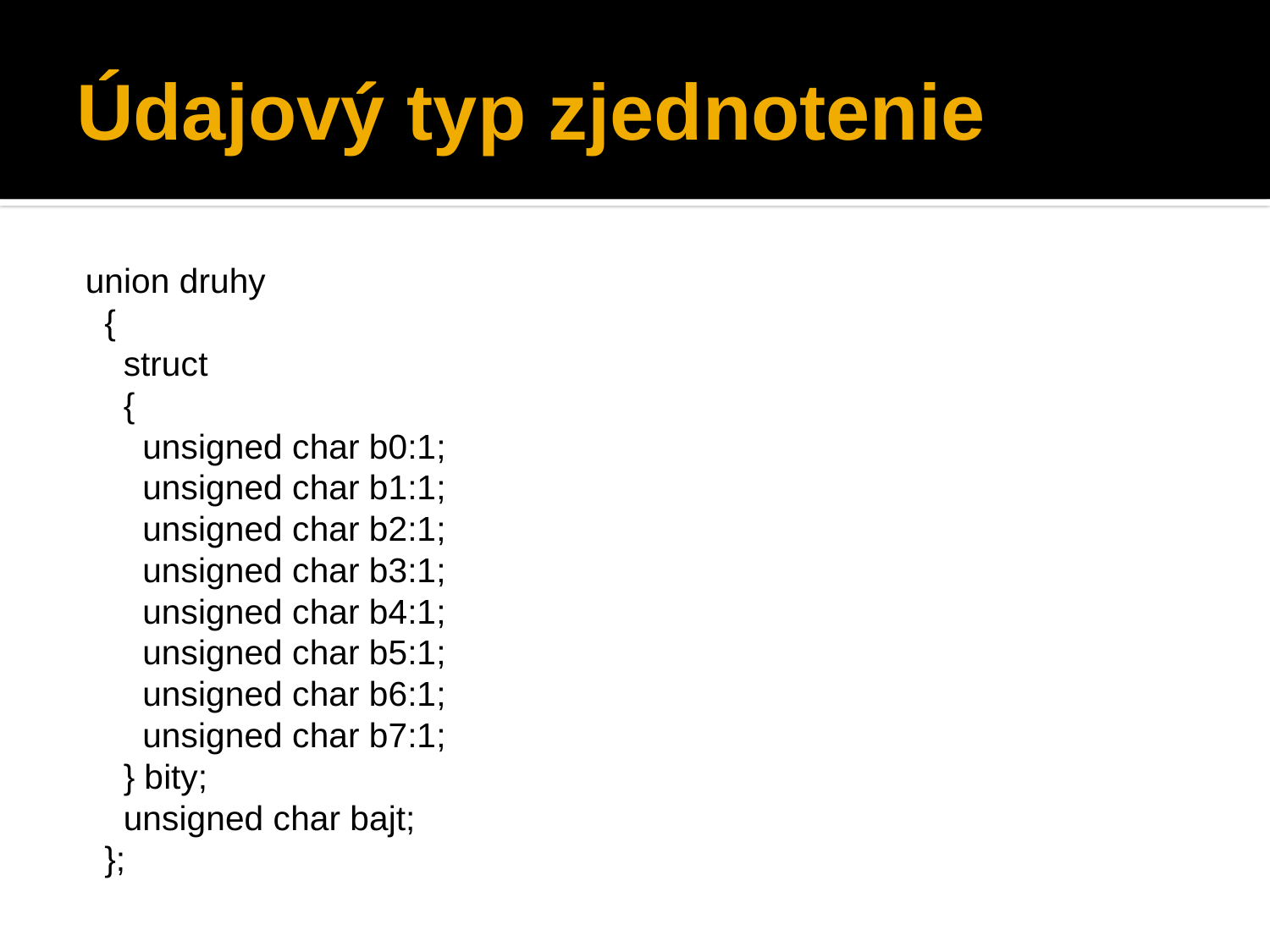

# Údajový typ zjednotenie
union druhy
  {
    struct
    {
      unsigned char b0:1;
      unsigned char b1:1;
      unsigned char b2:1;
      unsigned char b3:1;
      unsigned char b4:1;
      unsigned char b5:1;
      unsigned char b6:1;
      unsigned char b7:1;
    } bity;
    unsigned char bajt;
  };